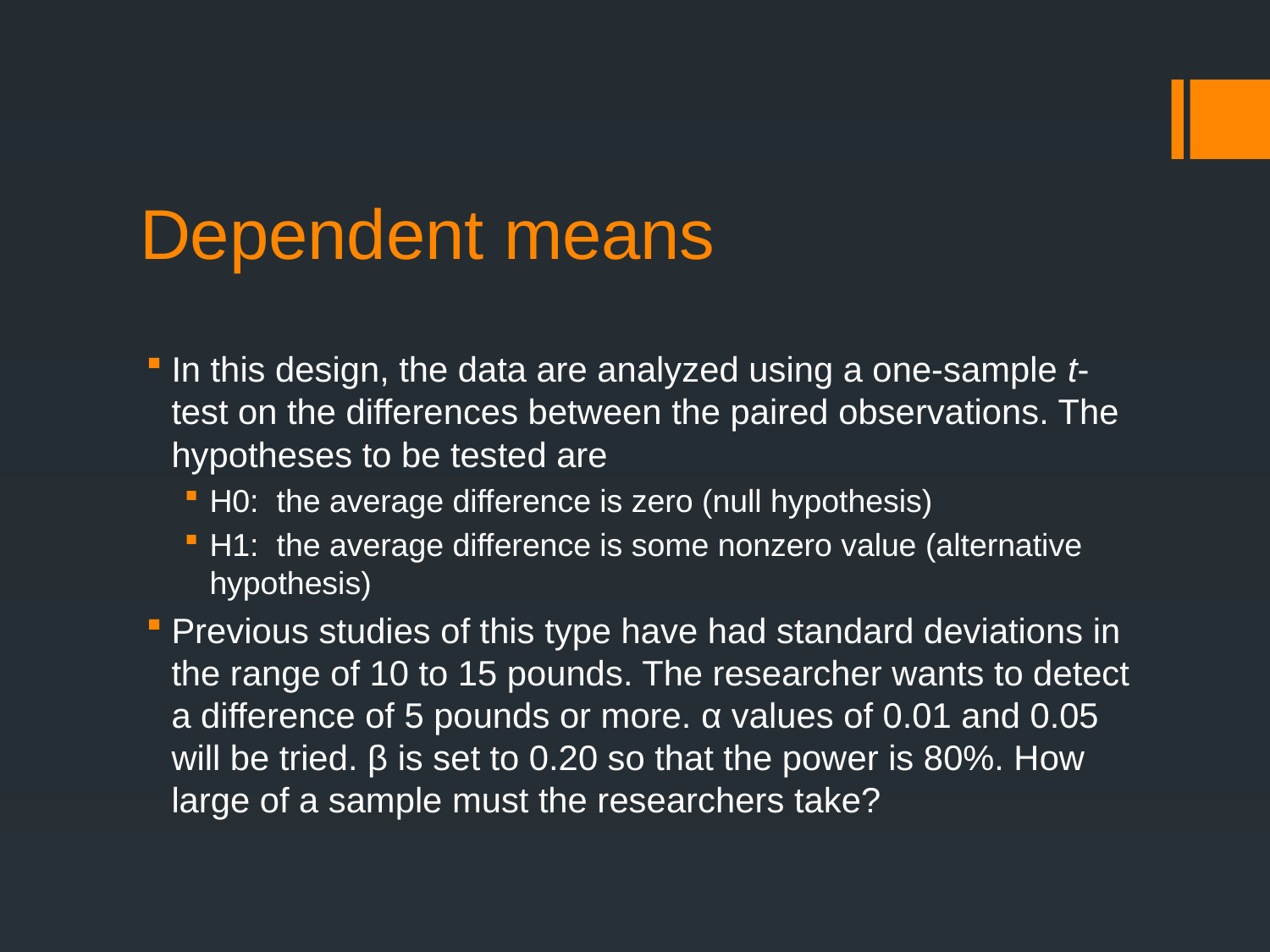

# Dependent means
In this design, the data are analyzed using a one-sample t-test on the differences between the paired observations. The hypotheses to be tested are
H0:  the average difference is zero (null hypothesis)
H1:  the average difference is some nonzero value (alternative hypothesis)
Previous studies of this type have had standard deviations in the range of 10 to 15 pounds. The researcher wants to detect a difference of 5 pounds or more. α values of 0.01 and 0.05 will be tried. β is set to 0.20 so that the power is 80%. How large of a sample must the researchers take?